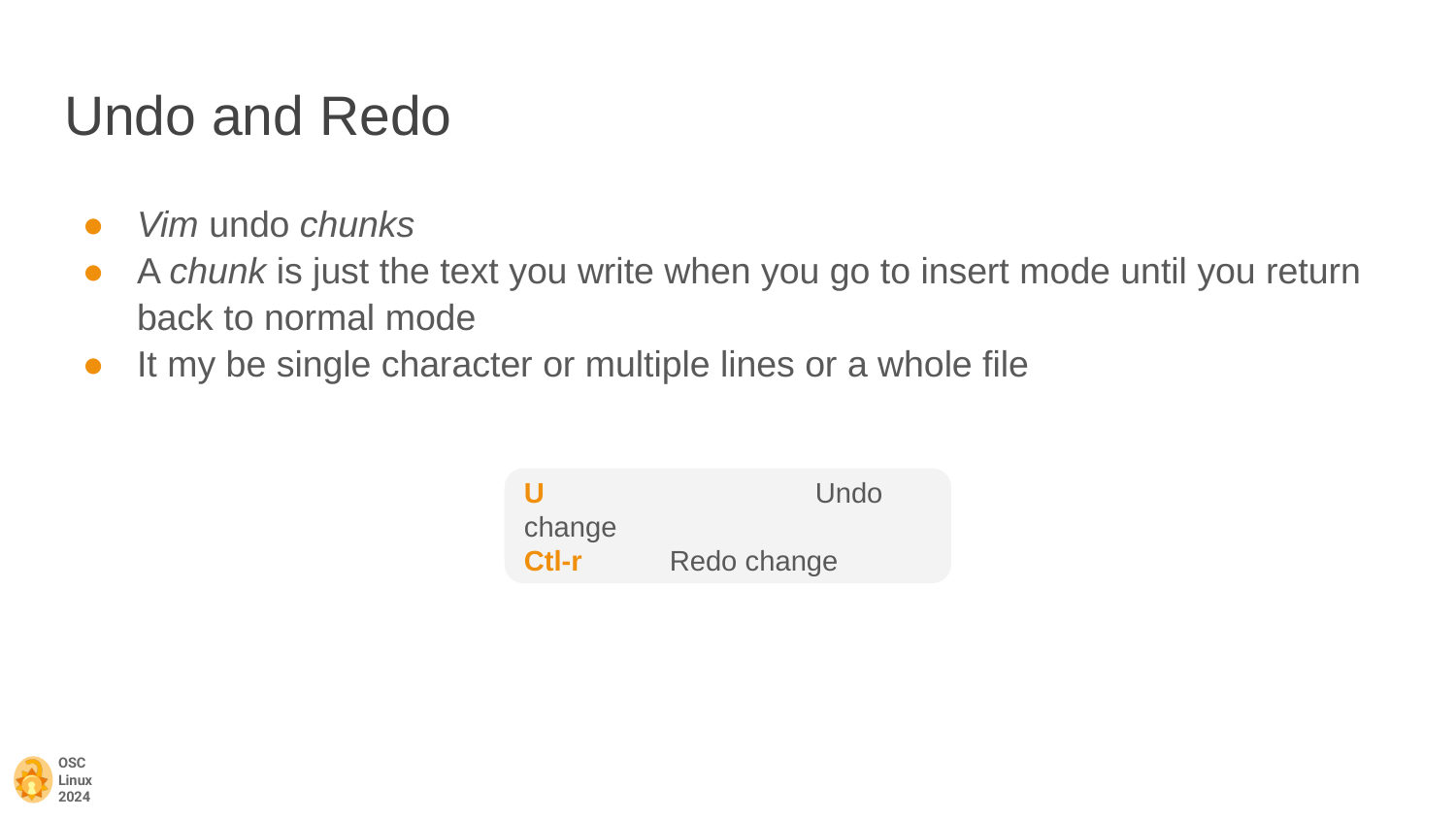

# Undo and Redo
Vim undo chunks
A chunk is just the text you write when you go to insert mode until you return back to normal mode
It my be single character or multiple lines or a whole file
U 		Undo change
Ctl-r 	Redo change